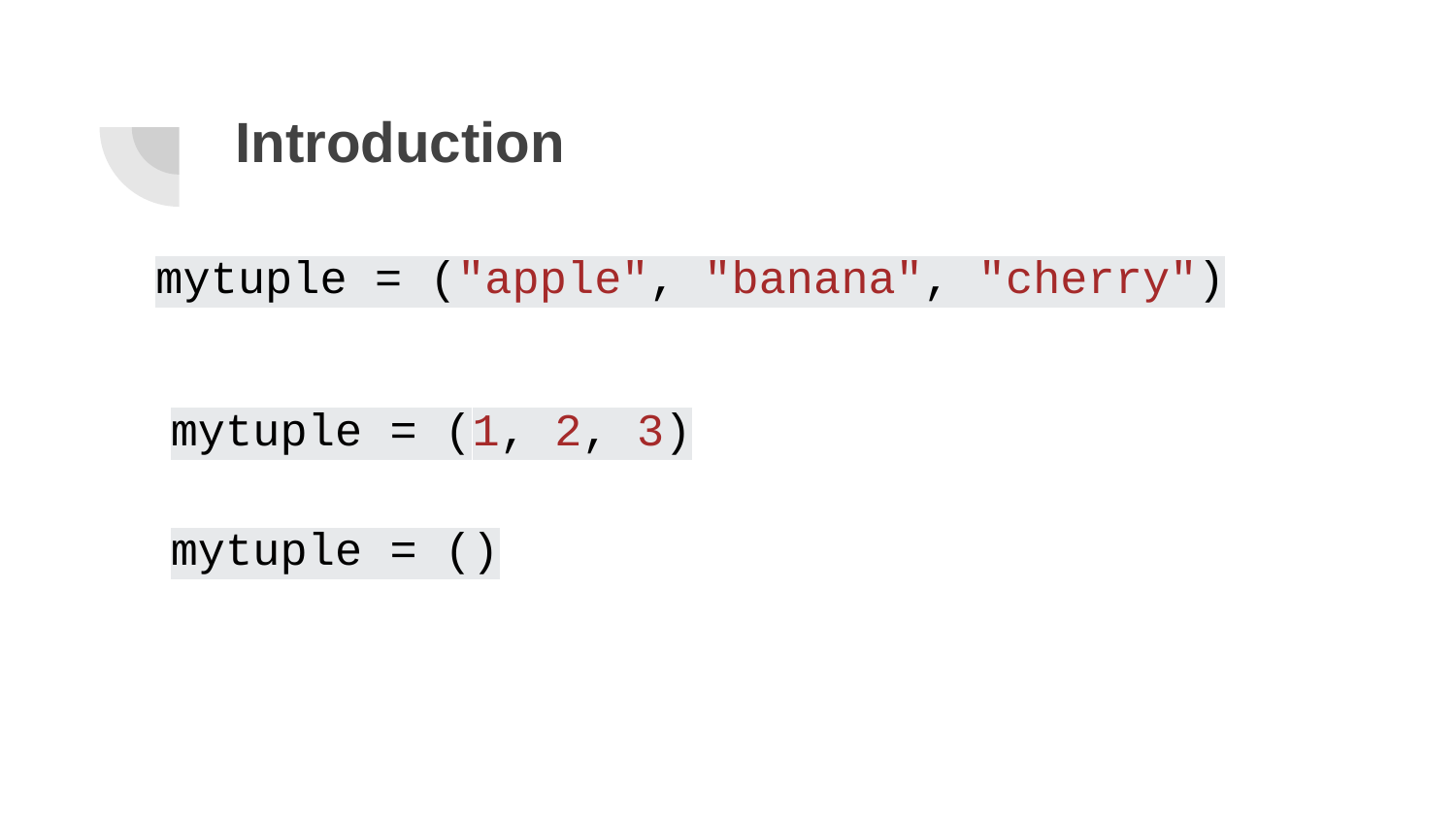

Introduction
# mytuple = ("apple", "banana", "cherry")
mytuple = (1, 2, 3)
mytuple = ()